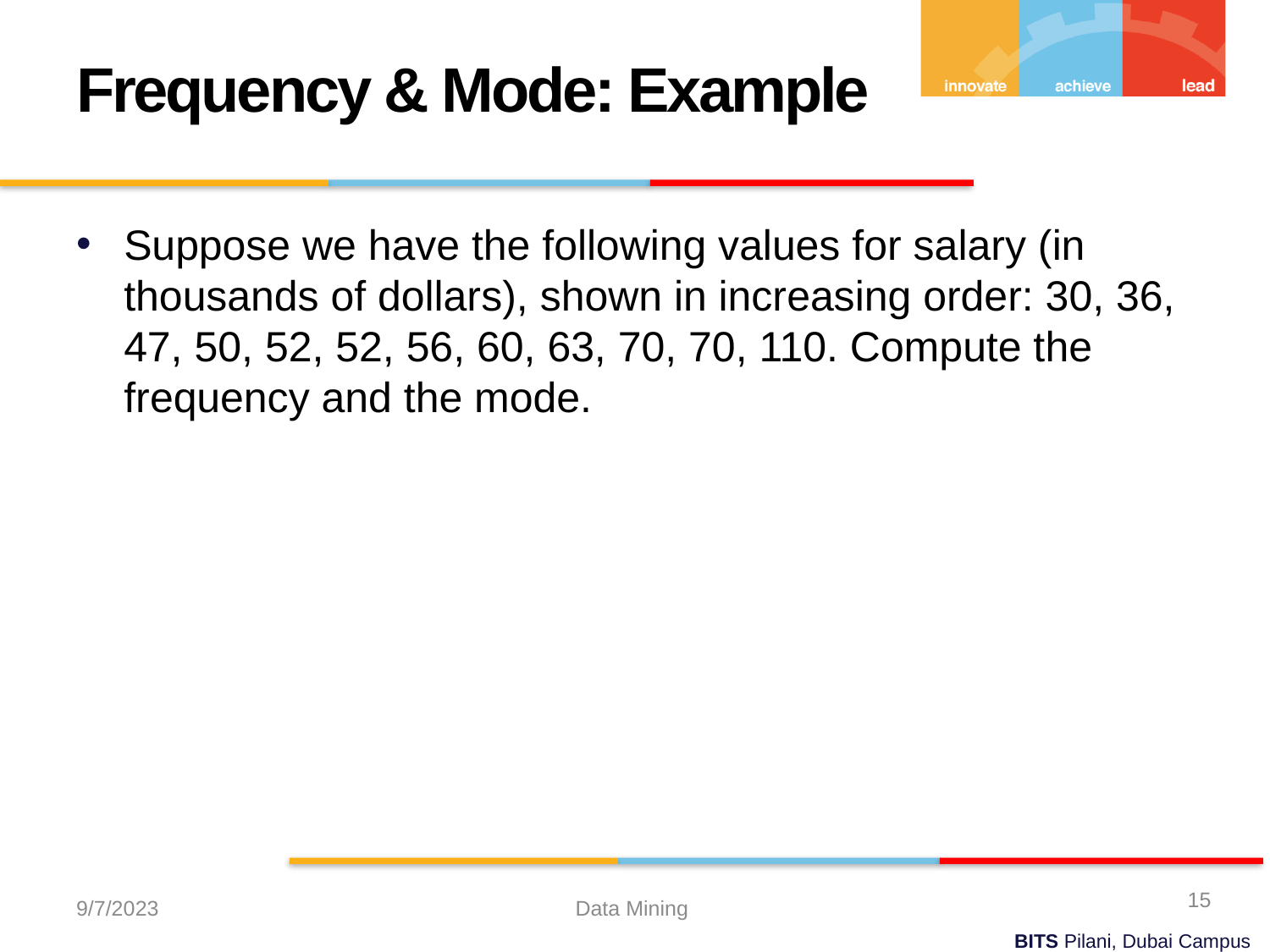

Frequency & Mode: Example
Suppose we have the following values for salary (in thousands of dollars), shown in increasing order: 30, 36, 47, 50, 52, 52, 56, 60, 63, 70, 70, 110. Compute the frequency and the mode.

15
9/7/2023
Data Mining